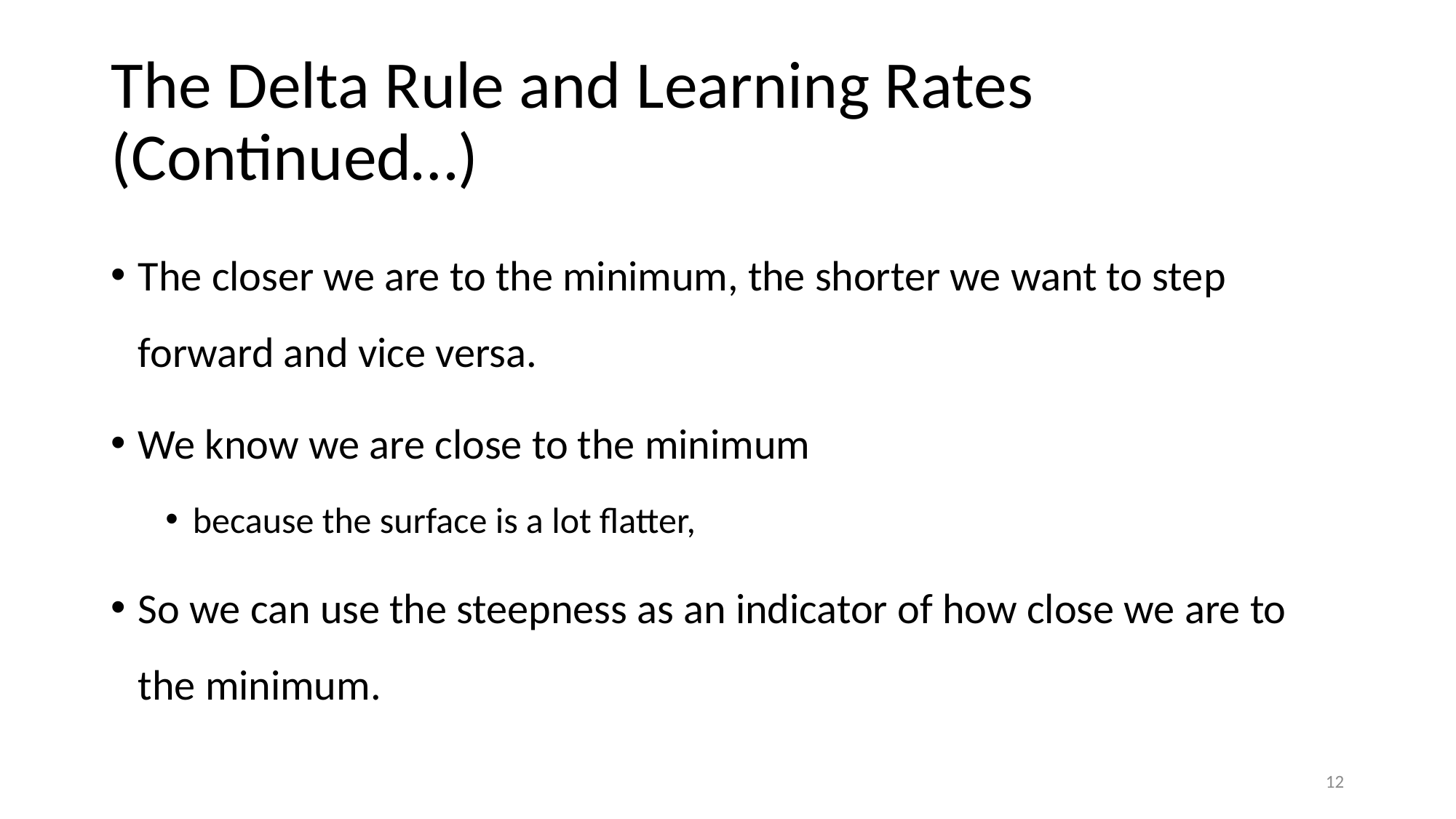

# The Delta Rule and Learning Rates (Continued…)
The closer we are to the minimum, the shorter we want to step forward and vice versa.
We know we are close to the minimum
because the surface is a lot flatter,
So we can use the steepness as an indicator of how close we are to the minimum.
12